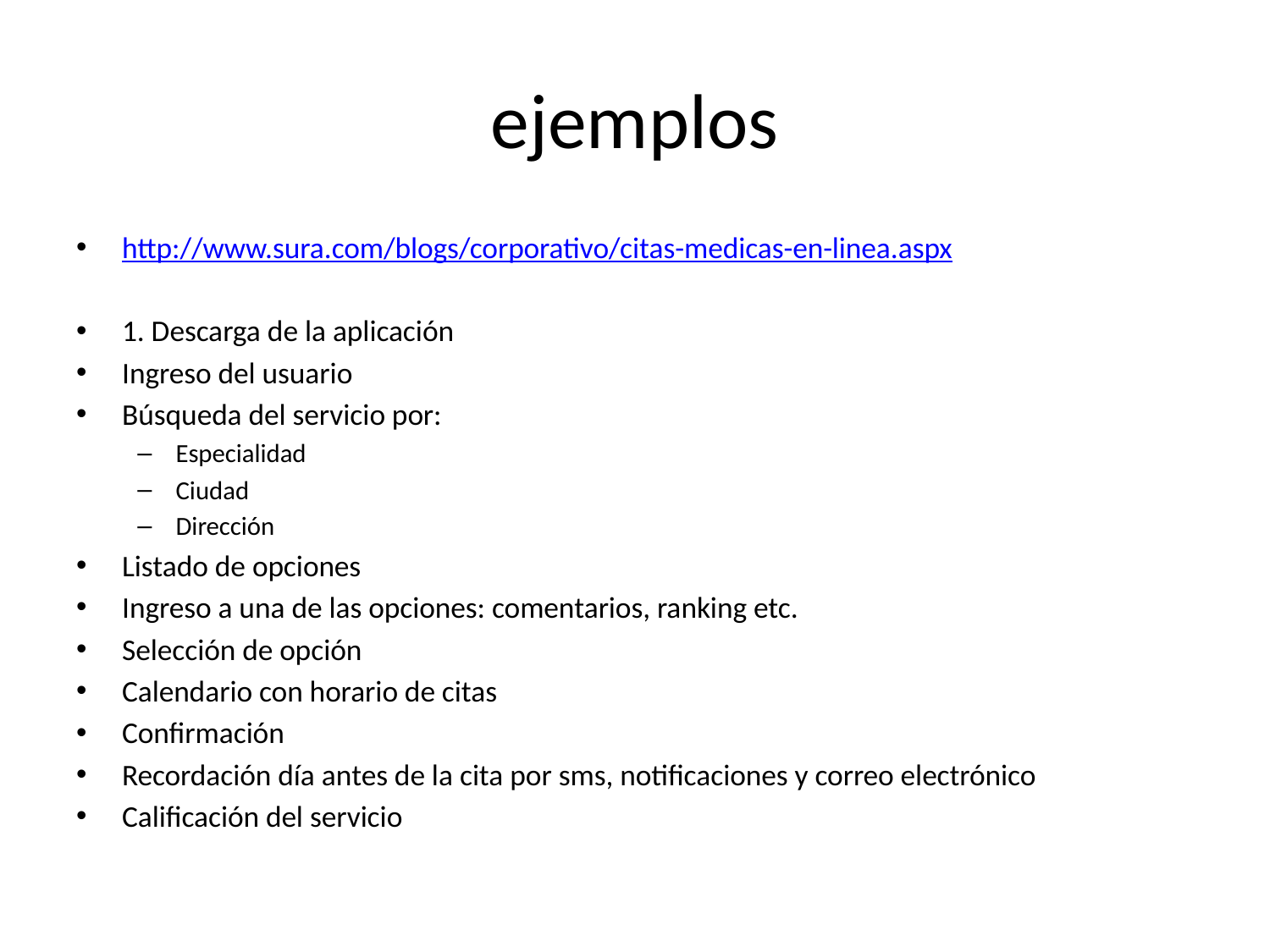

# ejemplos
http://www.sura.com/blogs/corporativo/citas-medicas-en-linea.aspx

1. Descarga de la aplicación
Ingreso del usuario
Búsqueda del servicio por:
Especialidad
Ciudad
Dirección
Listado de opciones
Ingreso a una de las opciones: comentarios, ranking etc.
Selección de opción
Calendario con horario de citas
Confirmación
Recordación día antes de la cita por sms, notificaciones y correo electrónico
Calificación del servicio